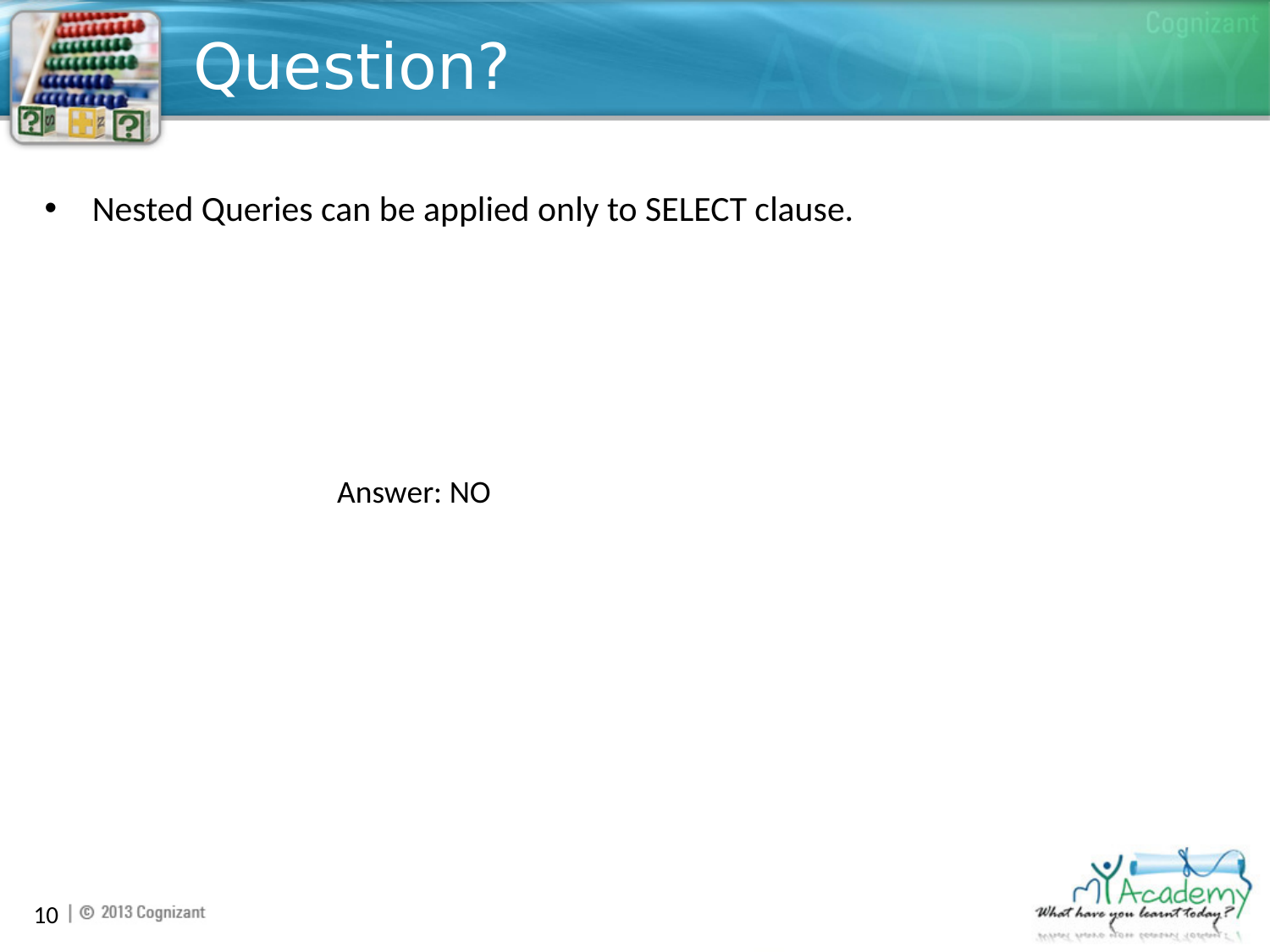

# Question?
Nested Queries can be applied only to SELECT clause.
Answer: NO
10